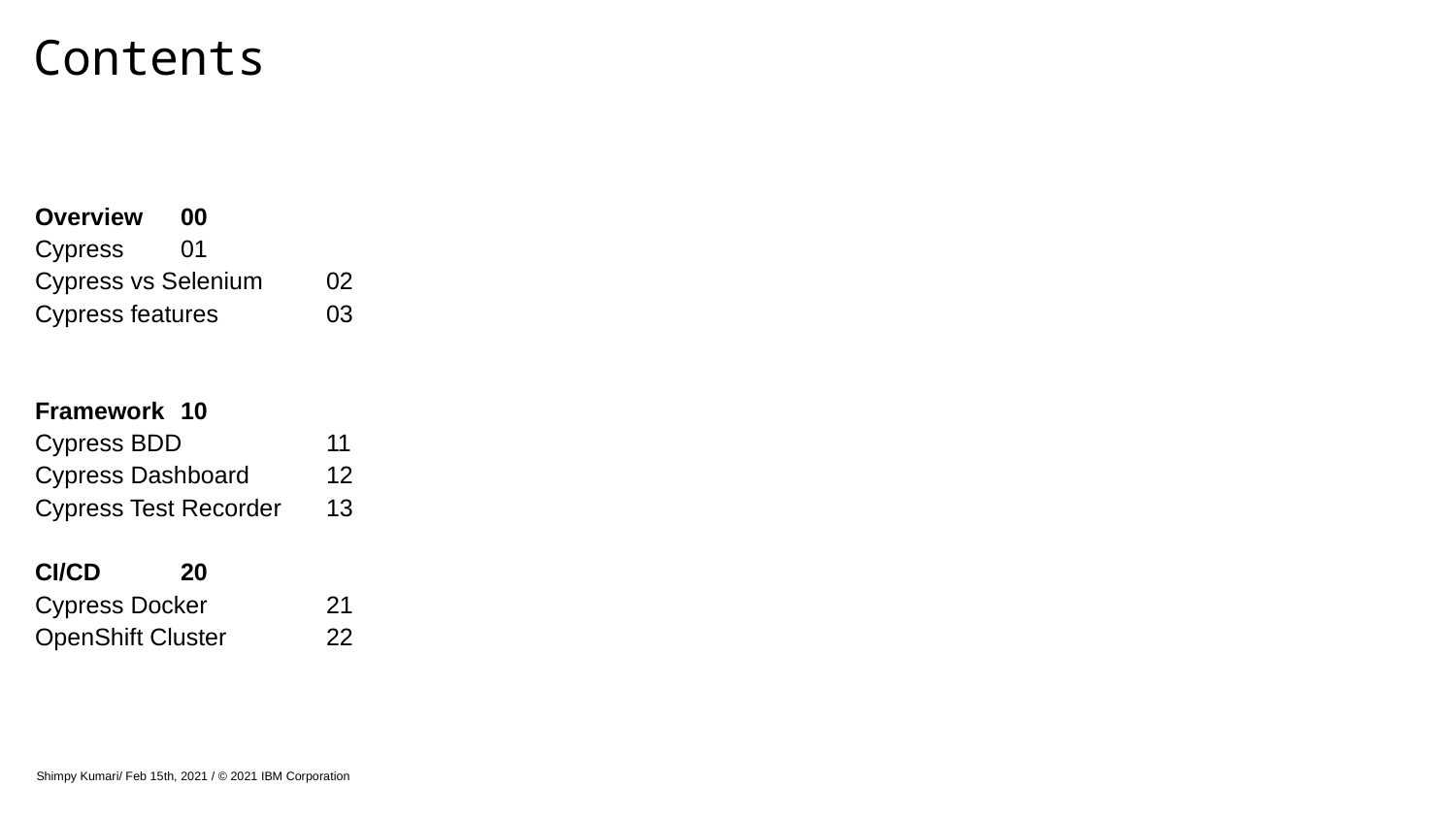

# Contents
Overview	00
Cypress	01
Cypress vs Selenium	02
Cypress features	03

Framework	10
Cypress BDD	11
Cypress Dashboard	12
Cypress Test Recorder	13

CI/CD	20
Cypress Docker	21
OpenShift Cluster	22

Shimpy Kumari/ Feb 15th, 2021 / © 2021 IBM Corporation